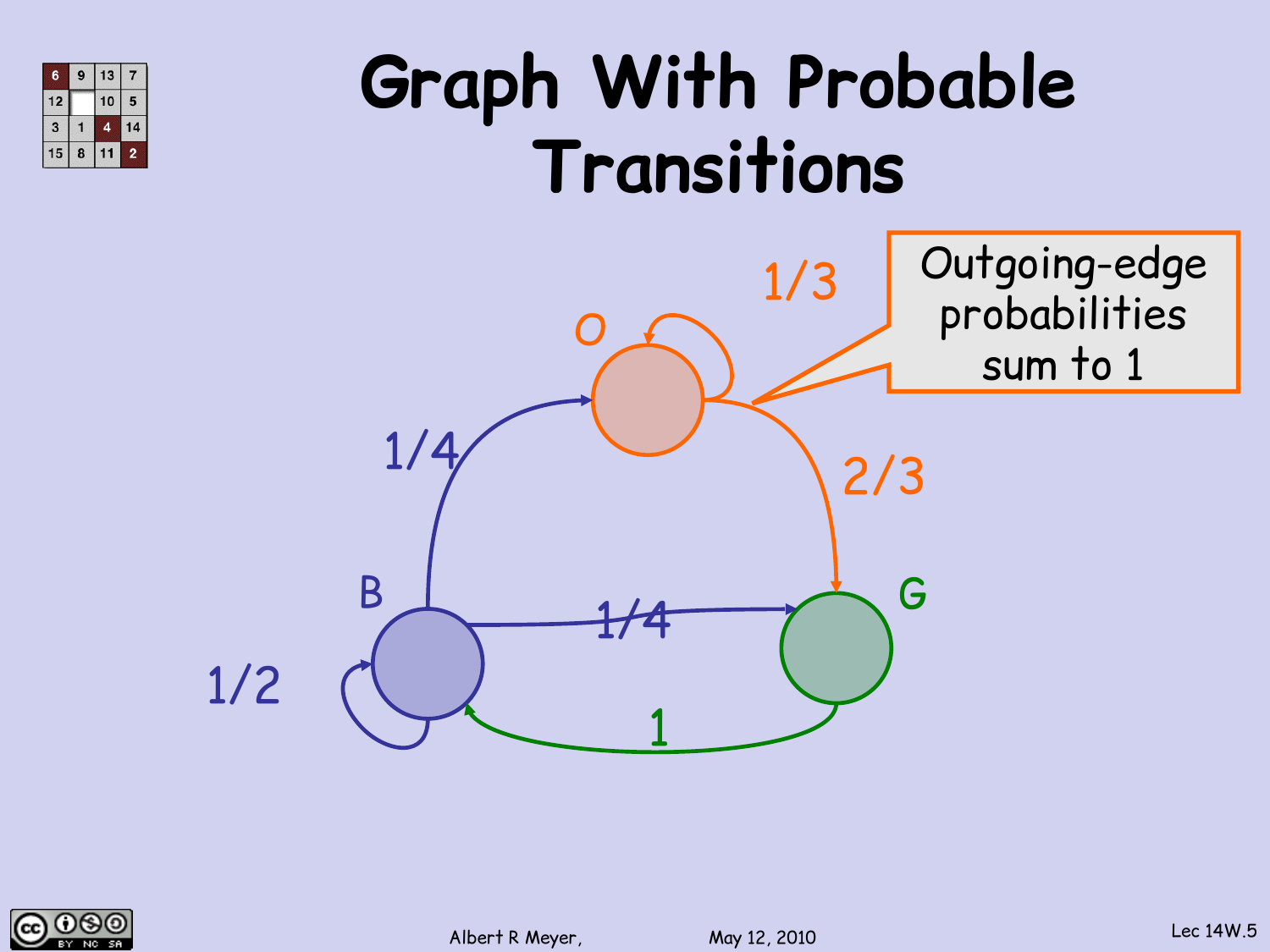

# Graph With Probable Transitions
Outgoing-edge probabilities sum to 1
1/3
O

1/4
2/3
B
G
1/4

1/2
1
Lec 14W.5

Albert R Meyer,                        May 12, 2010